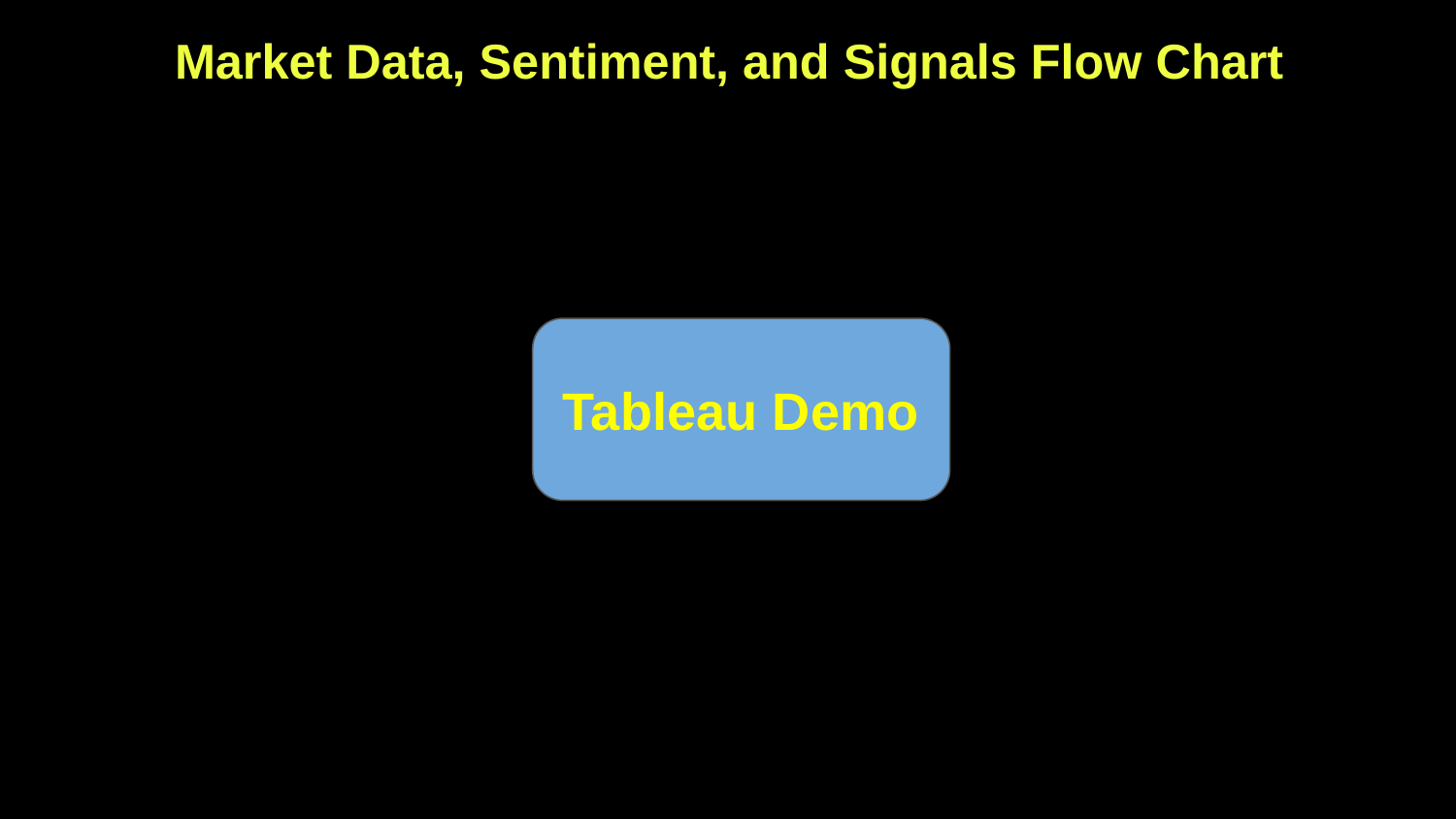

Market Data, Sentiment, and Signals Flow Chart
Tableau Demo